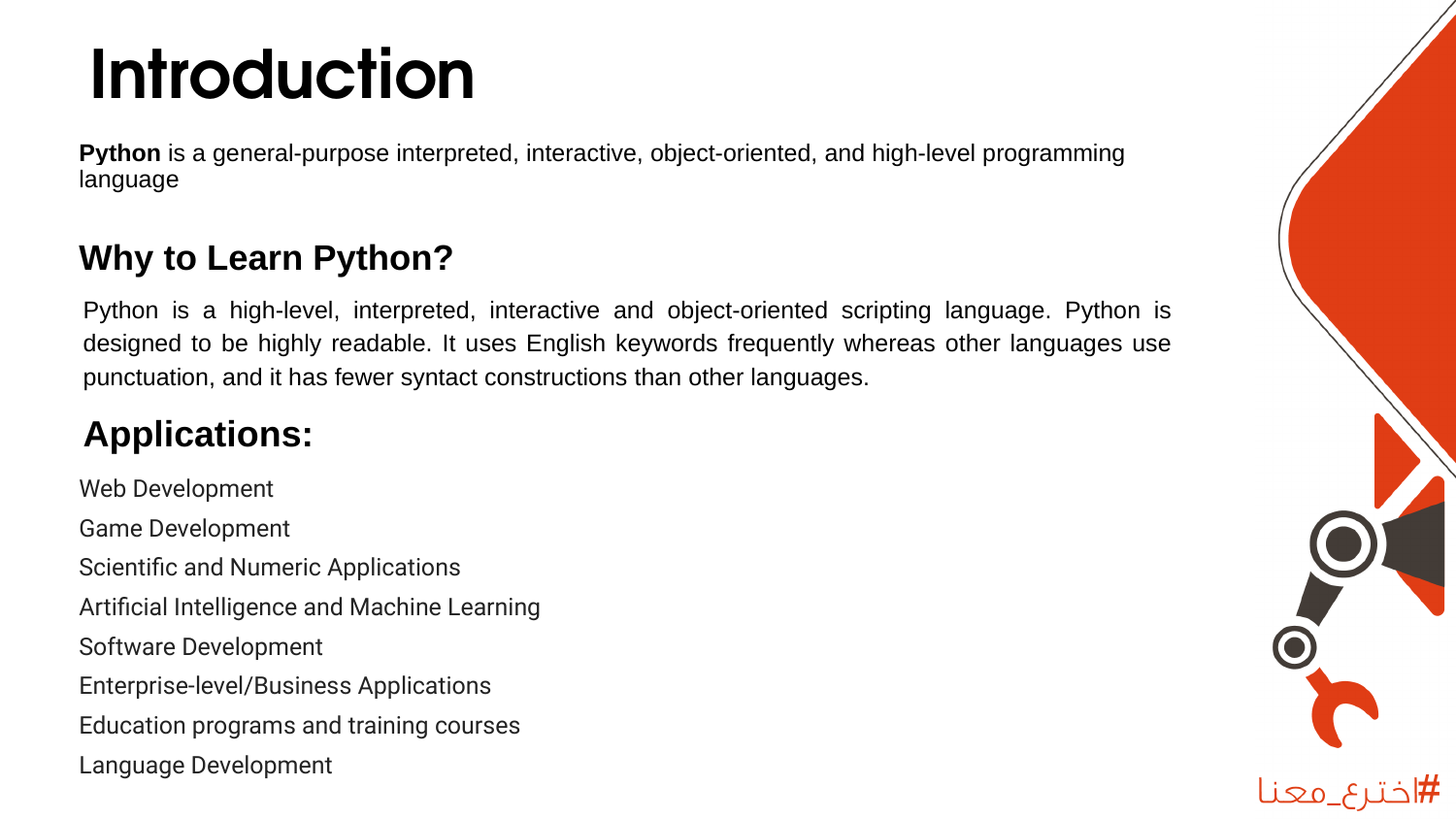

# Introduction
Python is a general-purpose interpreted, interactive, object-oriented, and high-level programming language
Why to Learn Python?
Python is a high-level, interpreted, interactive and object-oriented scripting language. Python is designed to be highly readable. It uses English keywords frequently whereas other languages use punctuation, and it has fewer syntact constructions than other languages.
Applications:
Web Development
Game Development
Scientific and Numeric Applications
Artificial Intelligence and Machine Learning
Software Development
Enterprise-level/Business Applications
Education programs and training courses
Language Development